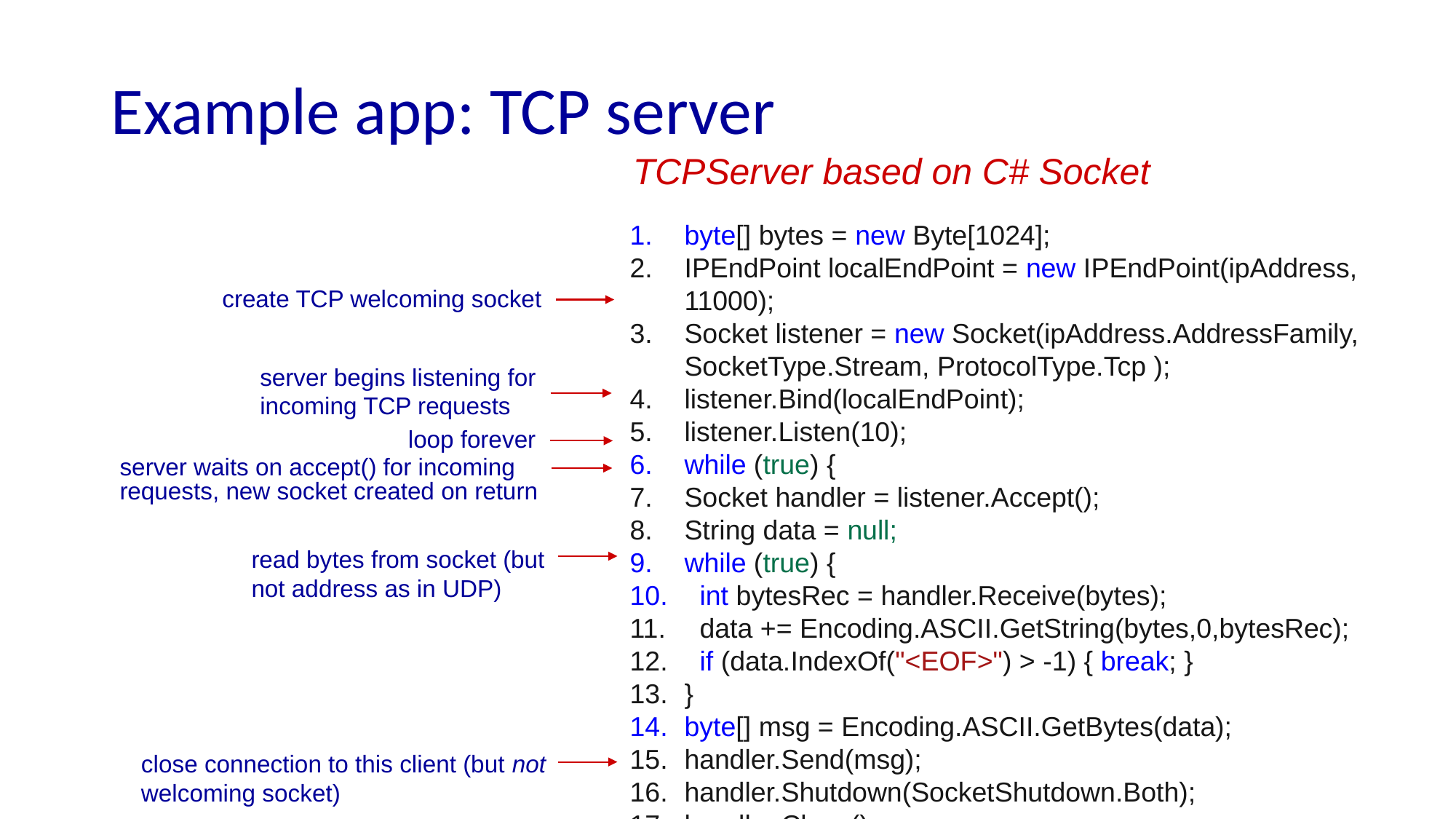

# Example app: TCP server
TCPServer based on C# Socket
byte[] bytes = new Byte[1024];
IPEndPoint localEndPoint = new IPEndPoint(ipAddress, 11000);
Socket listener = new Socket(ipAddress.AddressFamily, SocketType.Stream, ProtocolType.Tcp );
listener.Bind(localEndPoint);
listener.Listen(10);
while (true) {
Socket handler = listener.Accept();
String data = null;
while (true) {
  int bytesRec = handler.Receive(bytes);
  data += Encoding.ASCII.GetString(bytes,0,bytesRec);
  if (data.IndexOf("<EOF>") > -1) { break; }
}
byte[] msg = Encoding.ASCII.GetBytes(data);
handler.Send(msg);
handler.Shutdown(SocketShutdown.Both);
handler.Close();
create TCP welcoming socket
server begins listening for  incoming TCP requests
loop forever
server waits on accept() for incoming requests, new socket created on return
read bytes from socket (but not address as in UDP)
close connection to this client (but not welcoming socket)